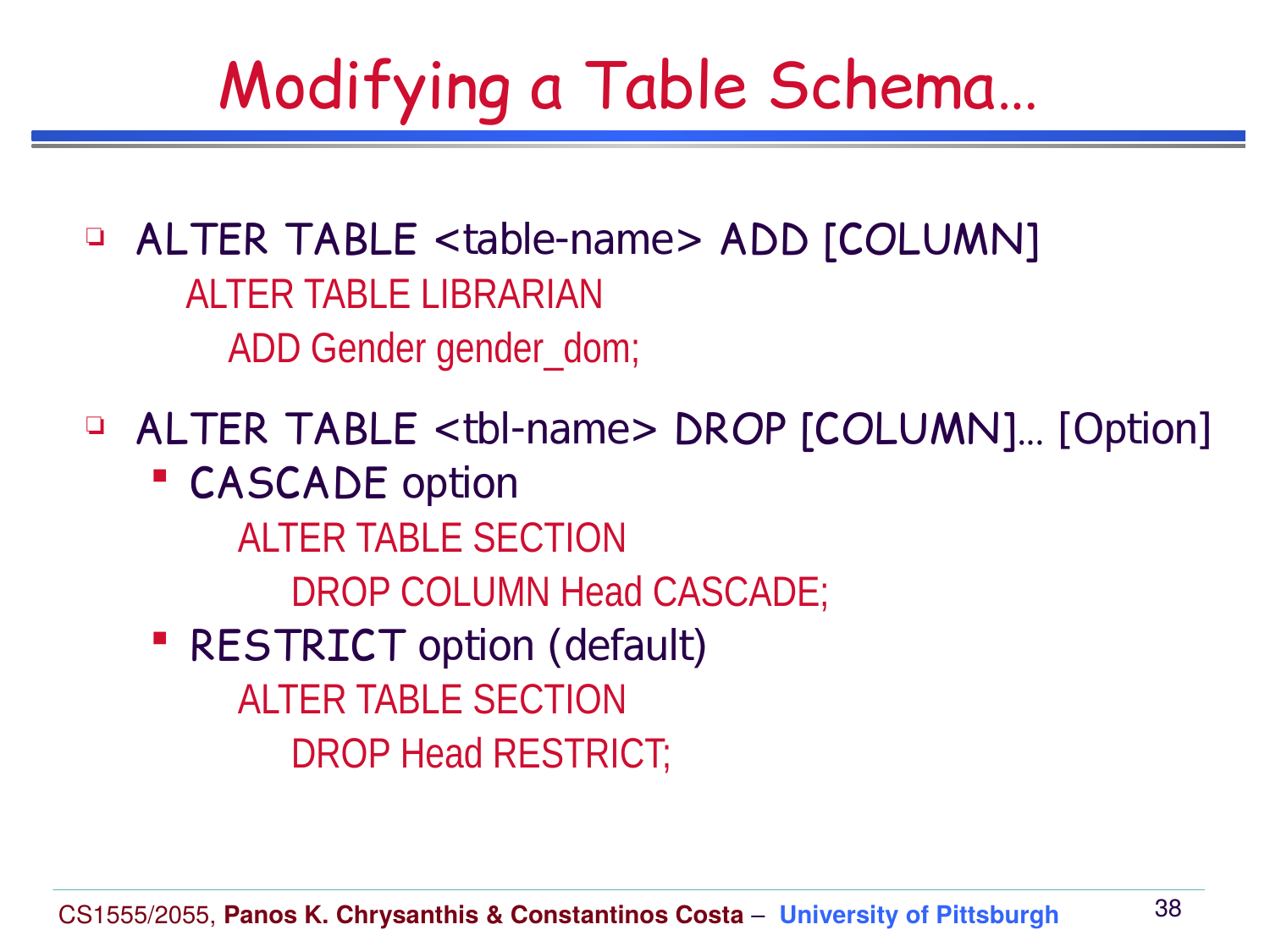

# Modifying a Table Schema…
ALTER TABLE <table-name> ADD [COLUMN]
   ALTER TABLE LIBRARIAN
        ADD Gender gender_dom;

ALTER TABLE <tbl-name> DROP [COLUMN]… [Option]
CASCADE option
         ALTER TABLE SECTION
                     DROP COLUMN Head CASCADE;
RESTRICT option (default)
         ALTER TABLE SECTION
                     DROP Head RESTRICT;